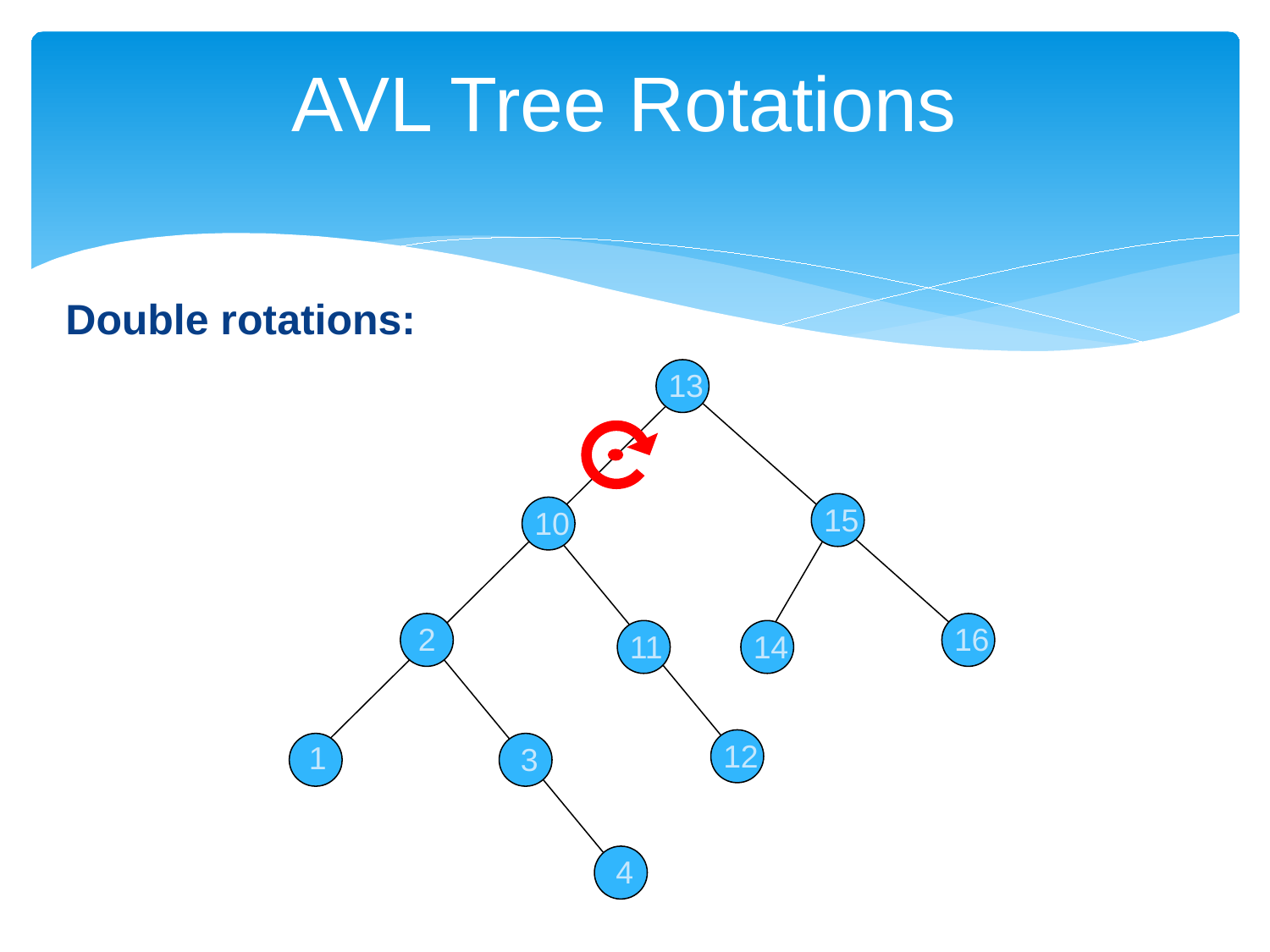

# AVL Tree Rotations
Double rotations:

13

15

10

2

16

11

14

12
1

3

4